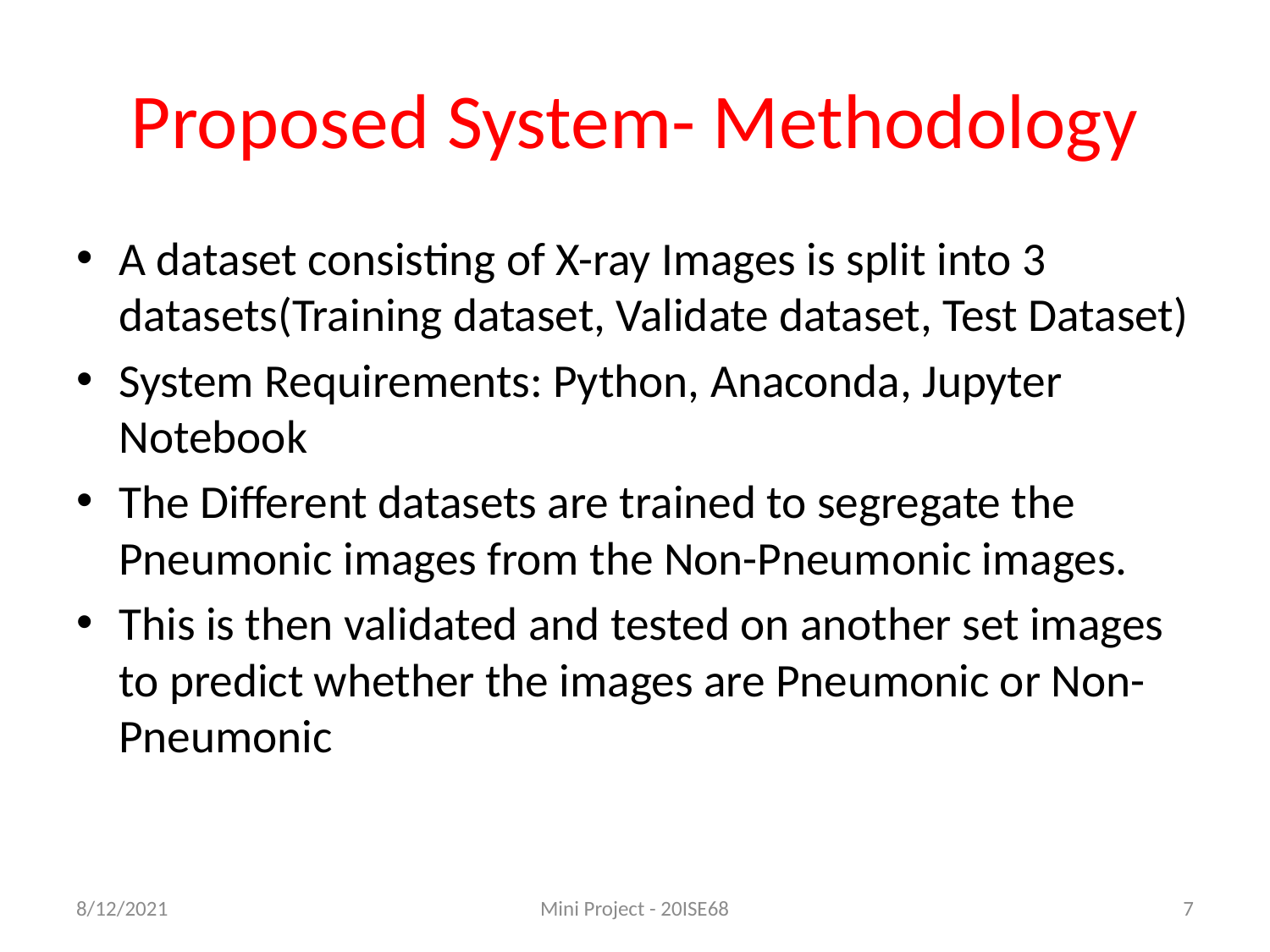

# Proposed System- Methodology
A dataset consisting of X-ray Images is split into 3 datasets(Training dataset, Validate dataset, Test Dataset)
System Requirements: Python, Anaconda, Jupyter Notebook
The Different datasets are trained to segregate the Pneumonic images from the Non-Pneumonic images.
This is then validated and tested on another set images to predict whether the images are Pneumonic or Non-Pneumonic
8/12/2021
Mini Project - 20ISE68
7